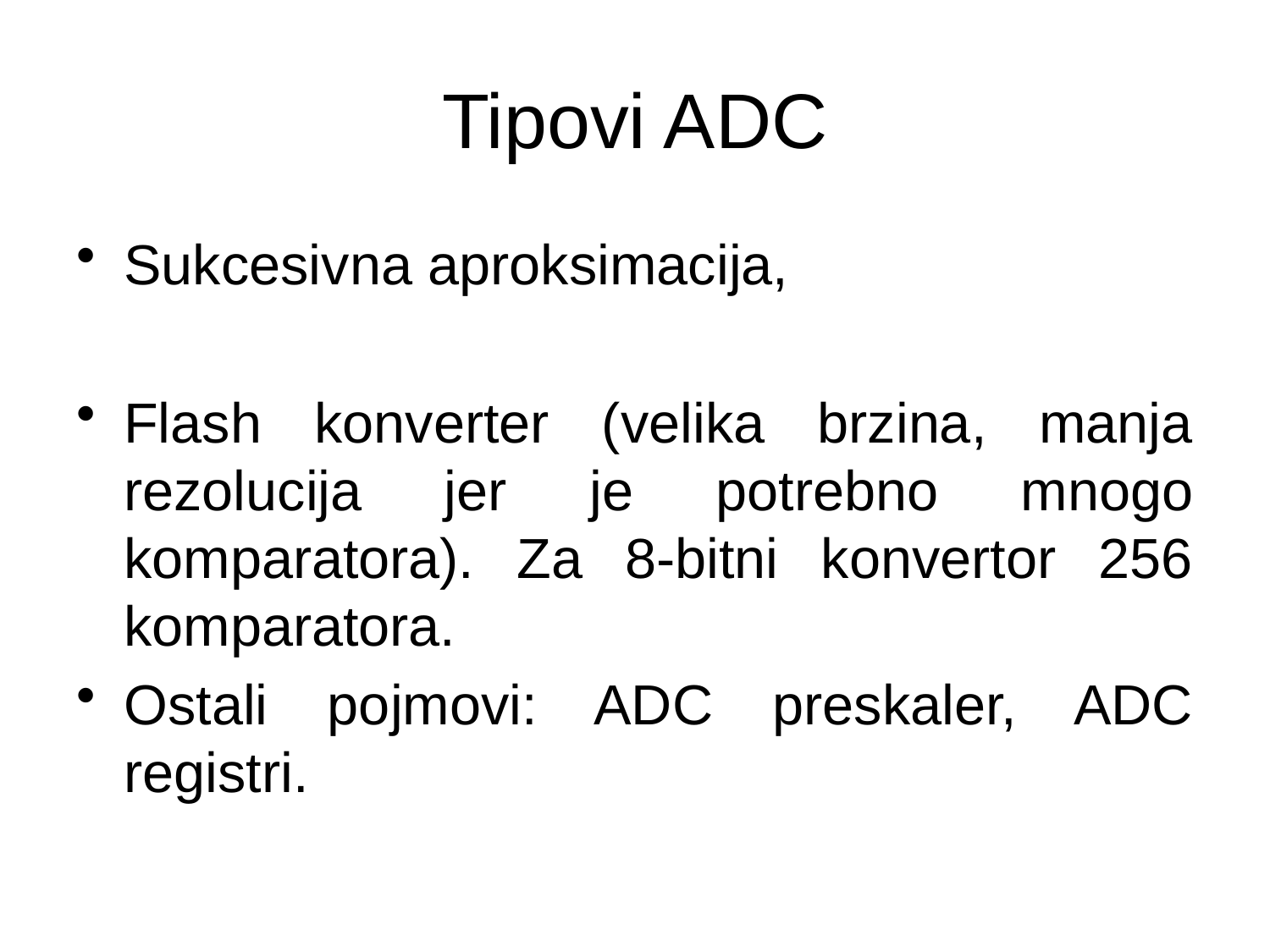

# Tipovi ADC
Sukcesivna aproksimacija,

Flash konverter (velika brzina, manja rezolucija jer je potrebno mnogo komparatora). Za 8-bitni konvertor 256 komparatora.
Ostali pojmovi: ADC preskaler, ADC registri.